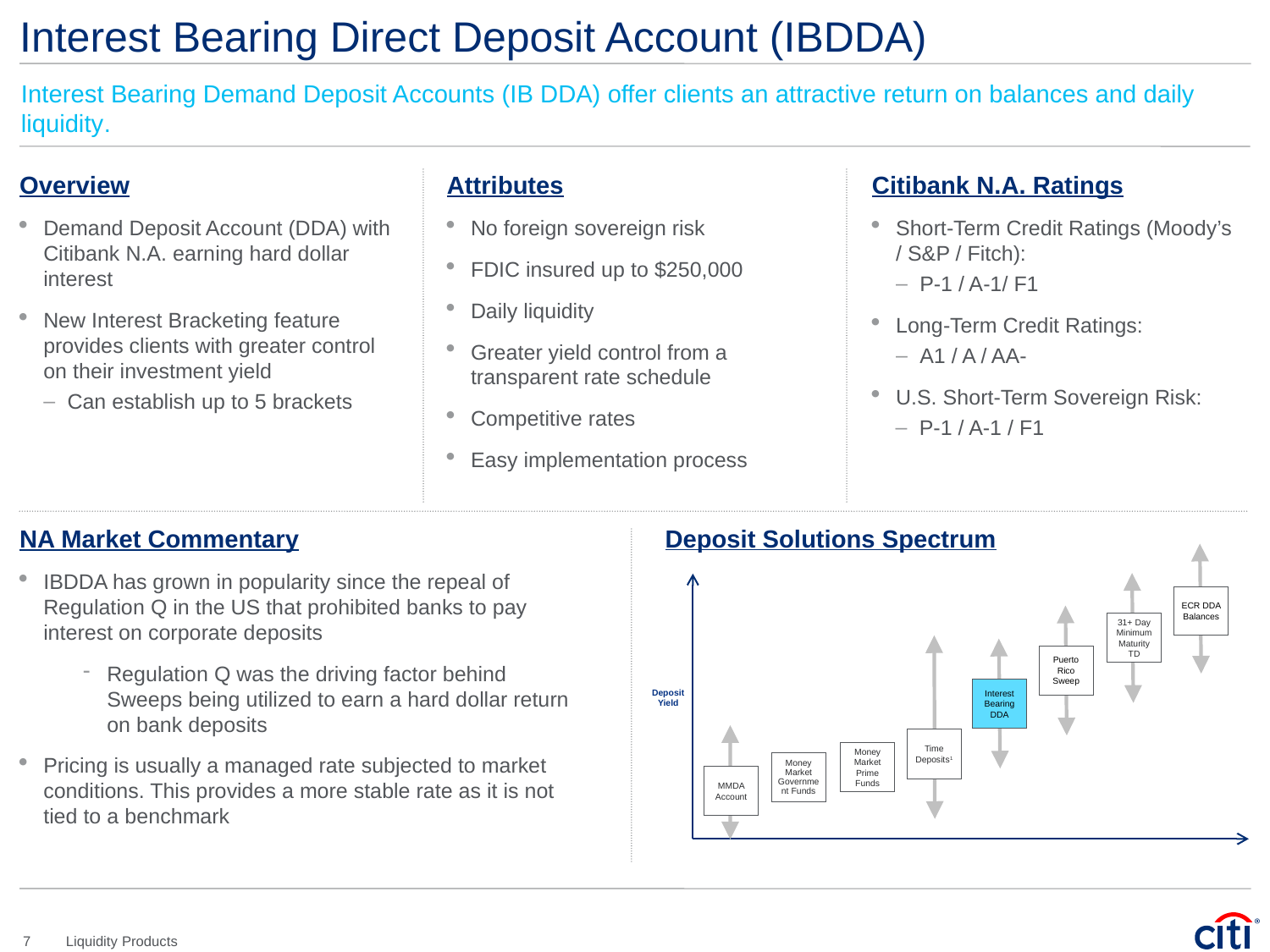

# Interest Bearing Direct Deposit Account (IBDDA)

Interest Bearing Demand Deposit Accounts (IB DDA) offer clients an attractive return on balances and daily liquidity.

Overview
Demand Deposit Account (DDA) with Citibank N.A. earning hard dollar interest
New Interest Bracketing feature provides clients with greater control on their investment yield
Can establish up to 5 brackets

Attributes
No foreign sovereign risk
FDIC insured up to $250,000
Daily liquidity
Greater yield control from a transparent rate schedule
Competitive rates
Easy implementation process

Citibank N.A. Ratings
Short-Term Credit Ratings (Moody’s / S&P / Fitch):
P-1 / A-1/ F1
Long-Term Credit Ratings:
A1 / A / AA-
U.S. Short-Term Sovereign Risk:
P-1 / A-1 / F1

NA Market Commentary
IBDDA has grown in popularity since the repeal of Regulation Q in the US that prohibited banks to pay interest on corporate deposits
Regulation Q was the driving factor behind Sweeps being utilized to earn a hard dollar return on bank deposits
Pricing is usually a managed rate subjected to market conditions. This provides a more stable rate as it is not tied to a benchmark

Deposit Solutions Spectrum

ECR DDA Balances

31+ Day Minimum Maturity TD

Puerto Rico Sweep
Interest Bearing DDA

Time Deposits1
Money Market Prime Funds
Money Market Government Funds
MMDA Account
Deposit Yield
7
Liquidity Products